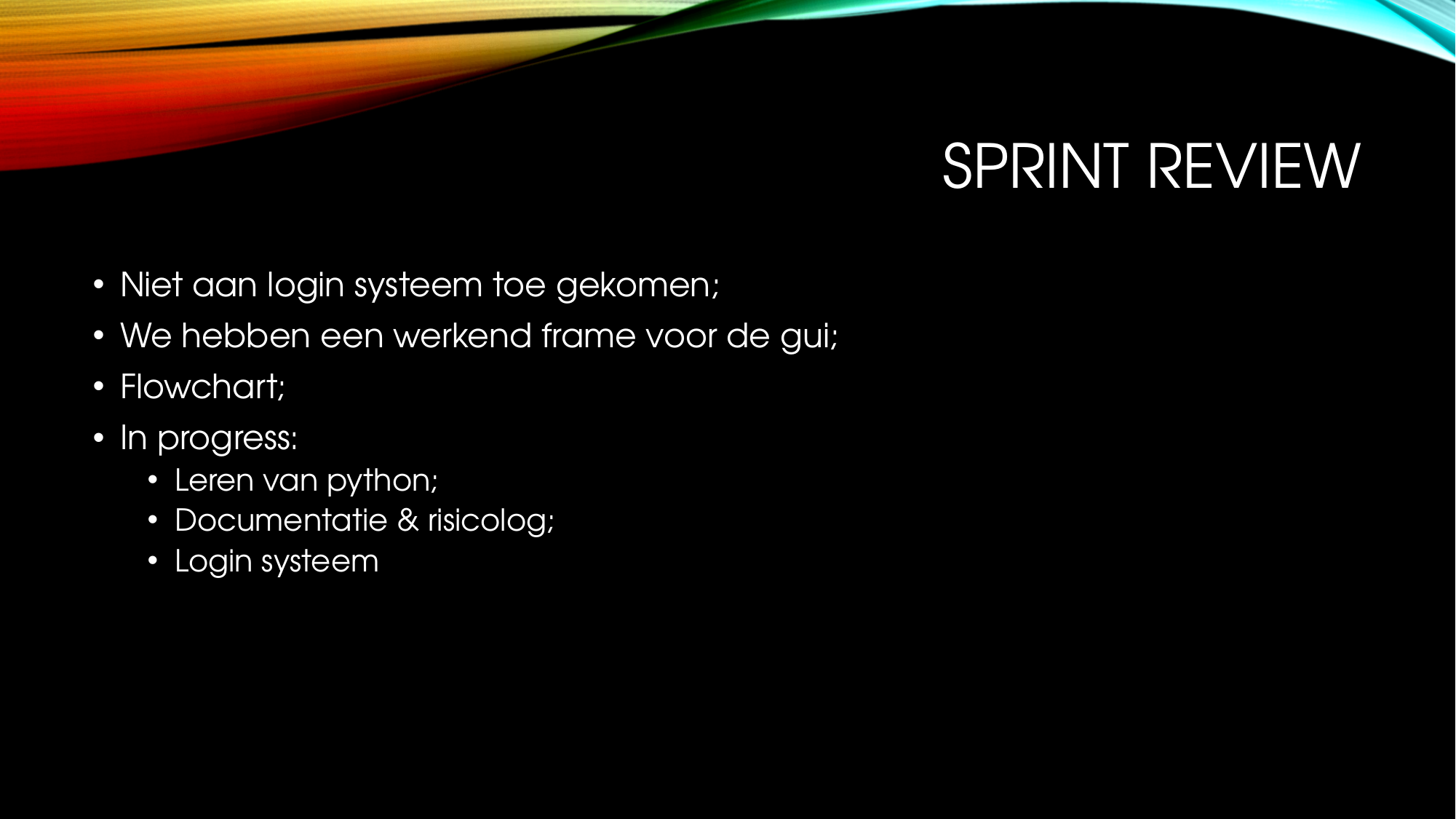

# Sprint review
Niet aan login systeem toe gekomen;
We hebben een werkend frame voor de gui;
Flowchart;
In progress:
Leren van python;
Documentatie & risicolog;
Login systeem